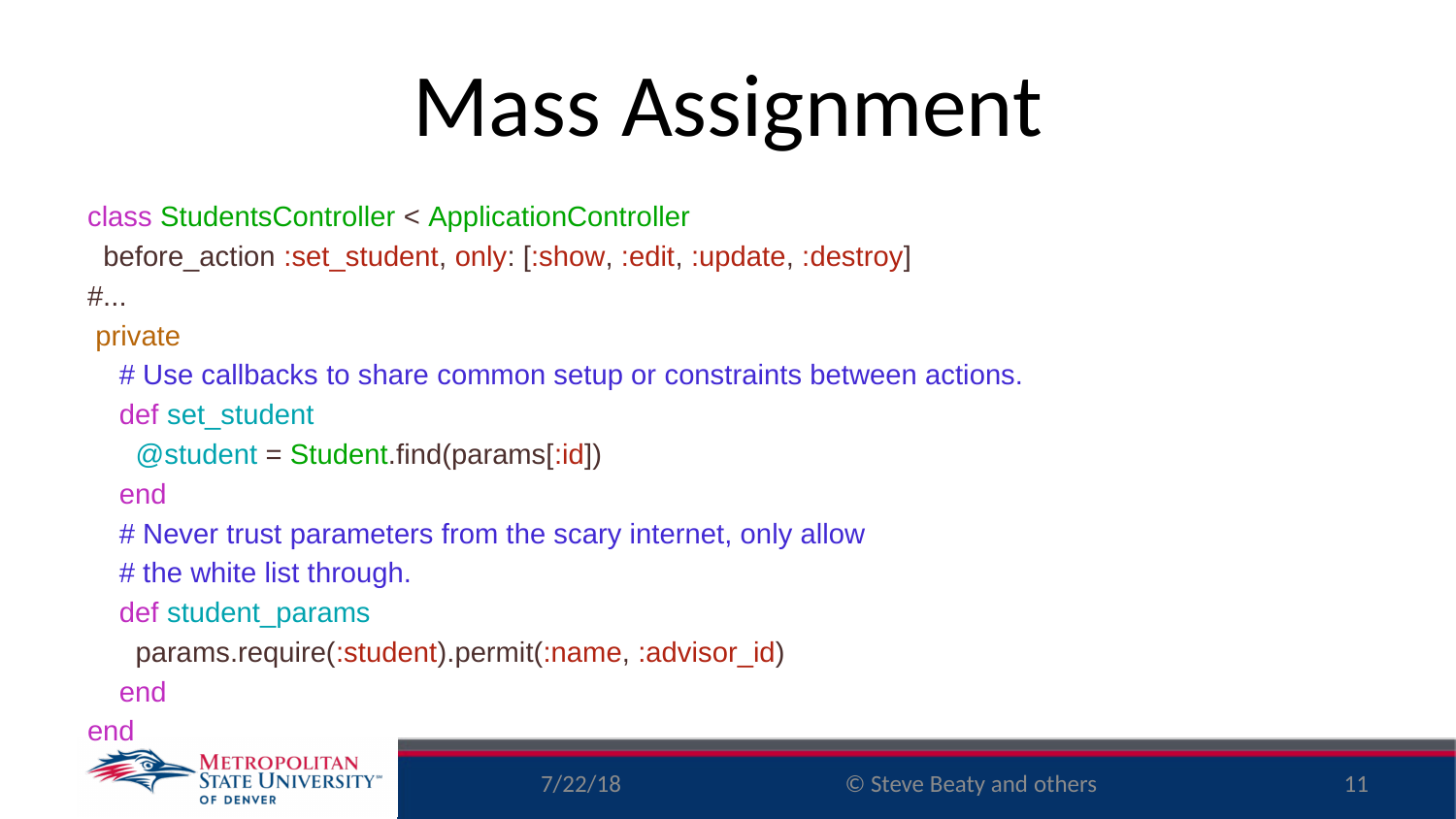

# Mass Assignment
class StudentsController < ApplicationController
  before_action :set_student, only: [:show, :edit, :update, :destroy]
#...
 private
    # Use callbacks to share common setup or constraints between actions.
    def set_student
      @student = Student.find(params[:id])
    end
    # Never trust parameters from the scary internet, only allow
    # the white list through.
    def student_params
      params.require(:student).permit(:name, :advisor_id)
    end
end
7/22/18
11
© Steve Beaty and others